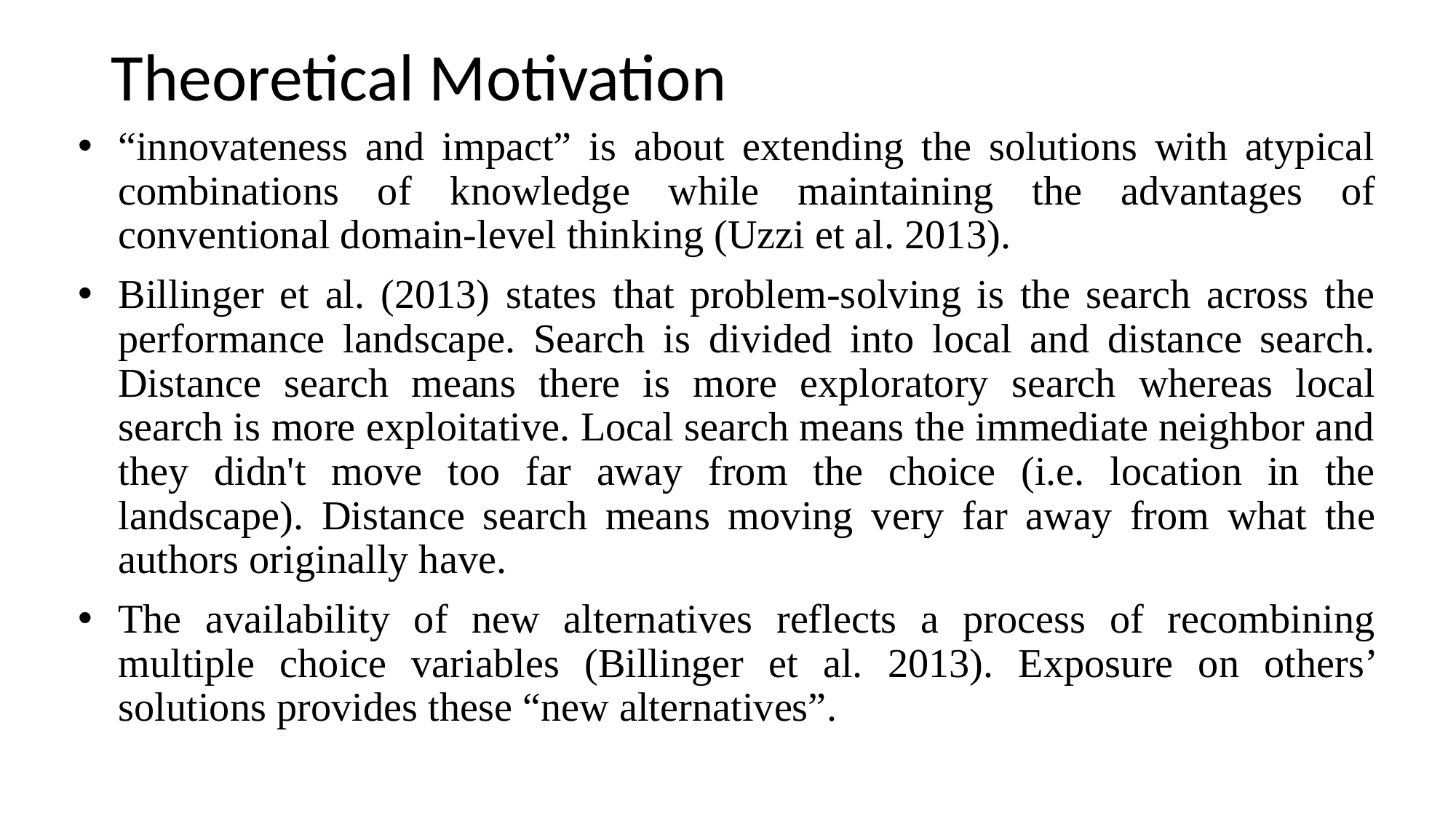

# Theoretical Motivation
“innovateness and impact” is about extending the solutions with atypical combinations of knowledge while maintaining the advantages of conventional domain-level thinking (Uzzi et al. 2013).
Billinger et al. (2013) states that problem-solving is the search across the performance landscape. Search is divided into local and distance search. Distance search means there is more exploratory search whereas local search is more exploitative. Local search means the immediate neighbor and they didn't move too far away from the choice (i.e. location in the landscape). Distance search means moving very far away from what the authors originally have.
The availability of new alternatives reflects a process of recombining multiple choice variables (Billinger et al. 2013). Exposure on others’ solutions provides these “new alternatives”.